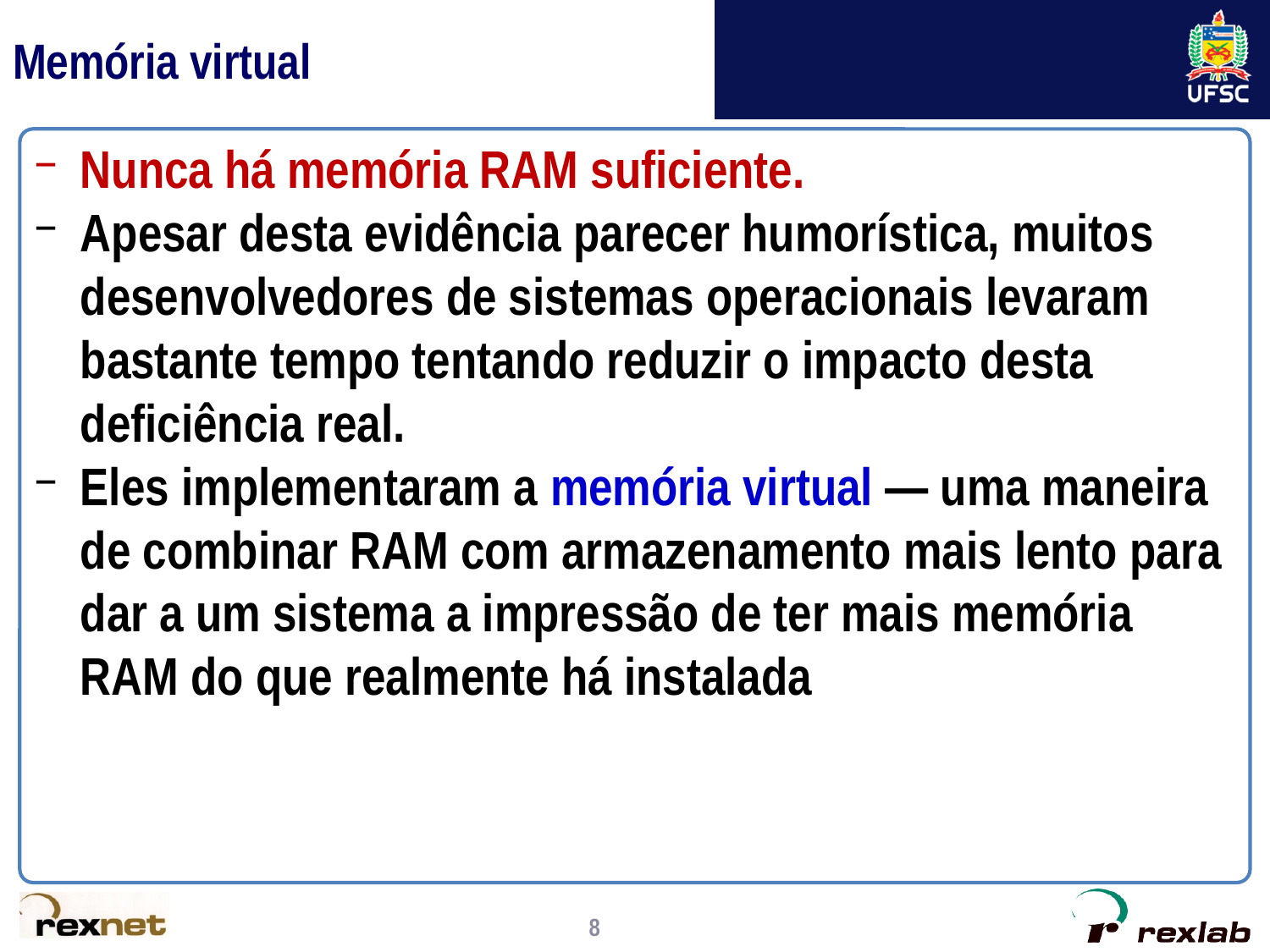

# Memória virtual
Nunca há memória RAM suficiente.
Apesar desta evidência parecer humorística, muitos desenvolvedores de sistemas operacionais levaram bastante tempo tentando reduzir o impacto desta deficiência real.
Eles implementaram a memória virtual — uma maneira de combinar RAM com armazenamento mais lento para dar a um sistema a impressão de ter mais memória RAM do que realmente há instalada
8